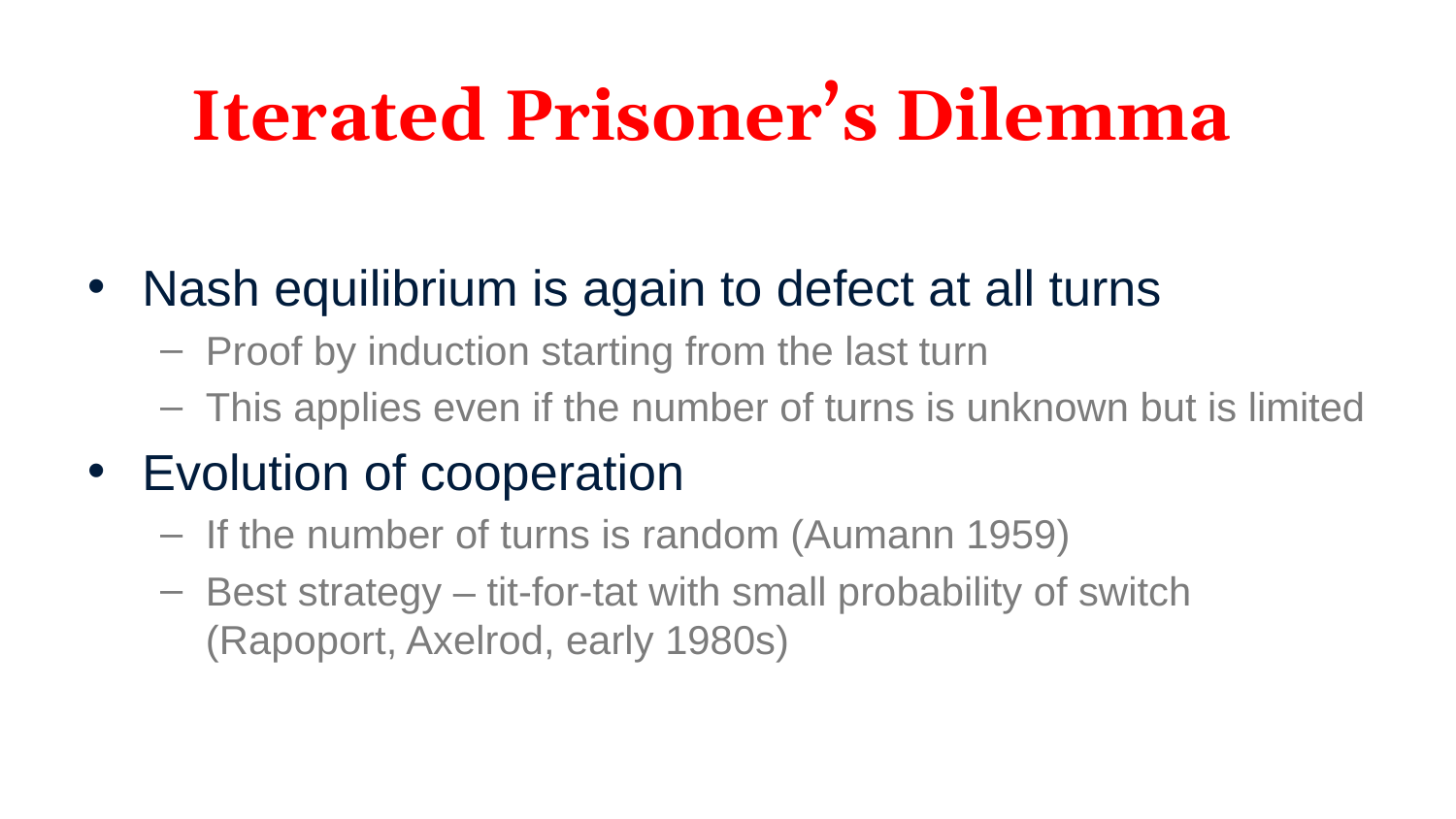

# Iterated Prisoner’s Dilemma
Nash equilibrium is again to defect at all turns
Proof by induction starting from the last turn
This applies even if the number of turns is unknown but is limited
Evolution of cooperation
If the number of turns is random (Aumann 1959)
Best strategy – tit-for-tat with small probability of switch (Rapoport, Axelrod, early 1980s)